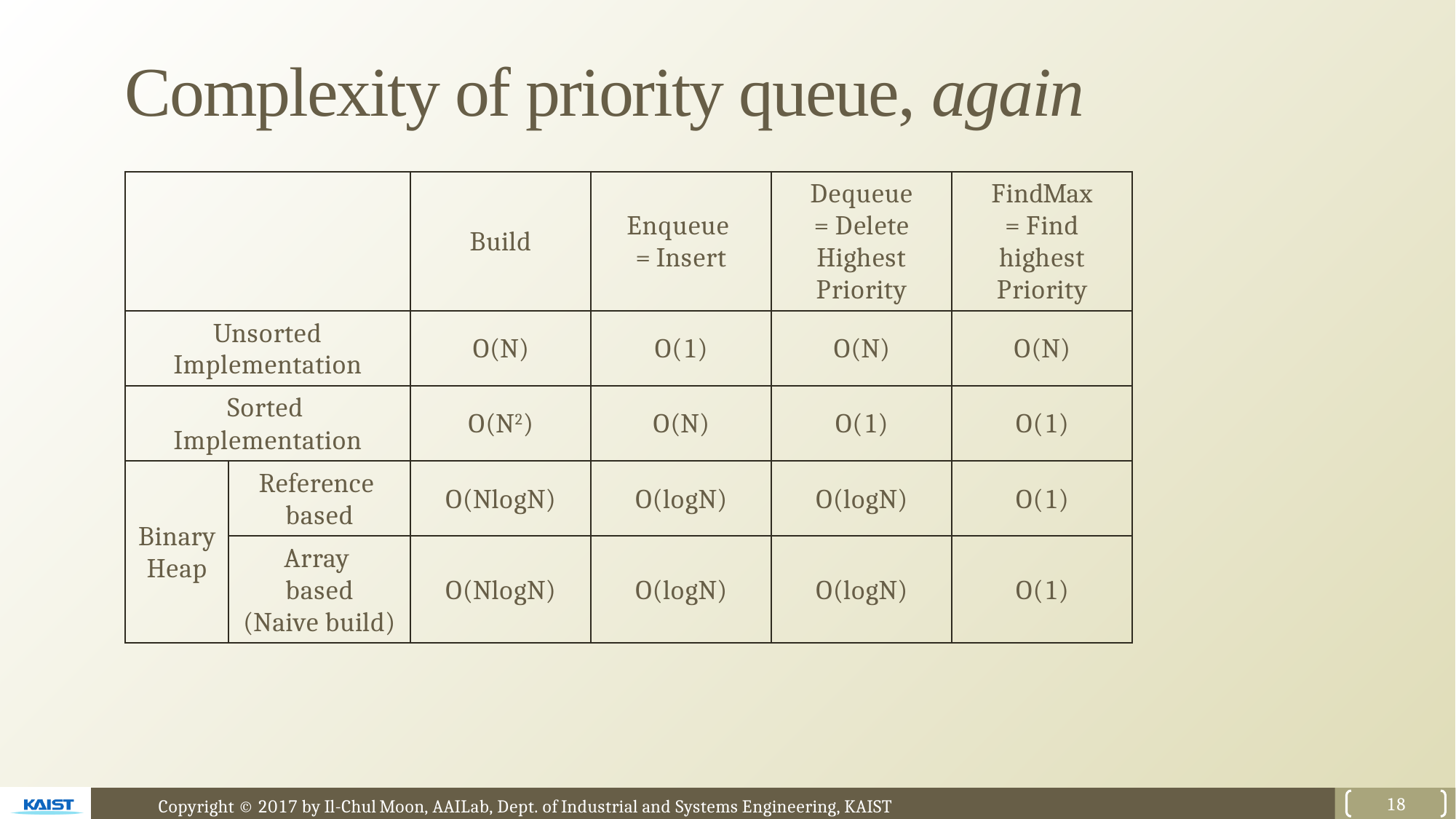

# Complexity of priority queue, again
|  |  | Build | Enqueue = Insert | Dequeue = Delete Highest Priority | FindMax = Find highest Priority |
| --- | --- | --- | --- | --- | --- |
| Unsorted Implementation |  | O(N) | O(1) | O(N) | O(N) |
| Sorted Implementation |  | O(N2) | O(N) | O(1) | O(1) |
| Binary Heap | Reference based | O(NlogN) | O(logN) | O(logN) | O(1) |
|  | Array based (Naive build) | O(NlogN) | O(logN) | O(logN) | O(1) |
18